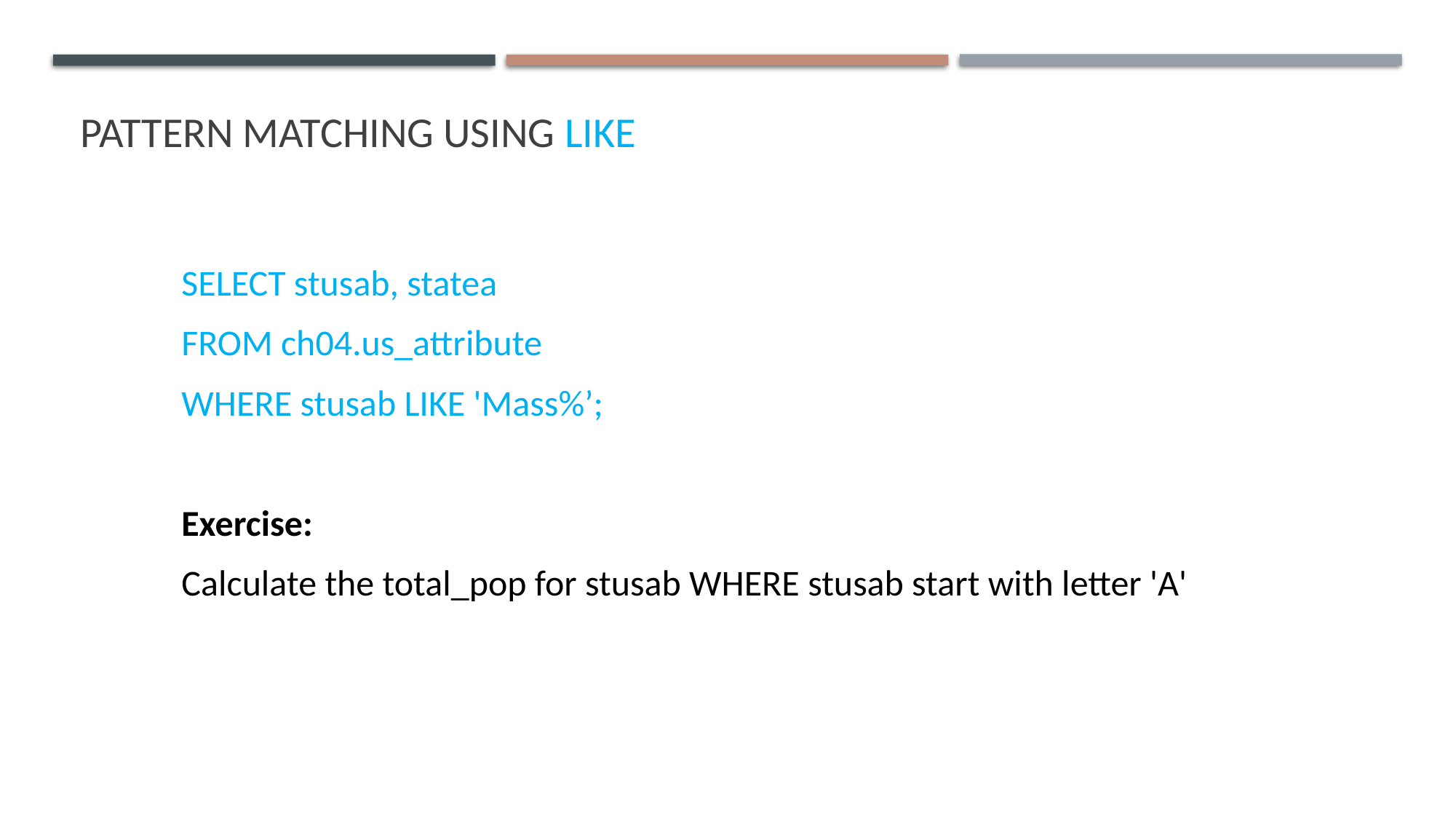

# Pattern matching using like
SELECT stusab, statea
FROM ch04.us_attribute
WHERE stusab LIKE 'Mass%’;

Exercise:
Calculate the total_pop for stusab WHERE stusab start with letter 'A'